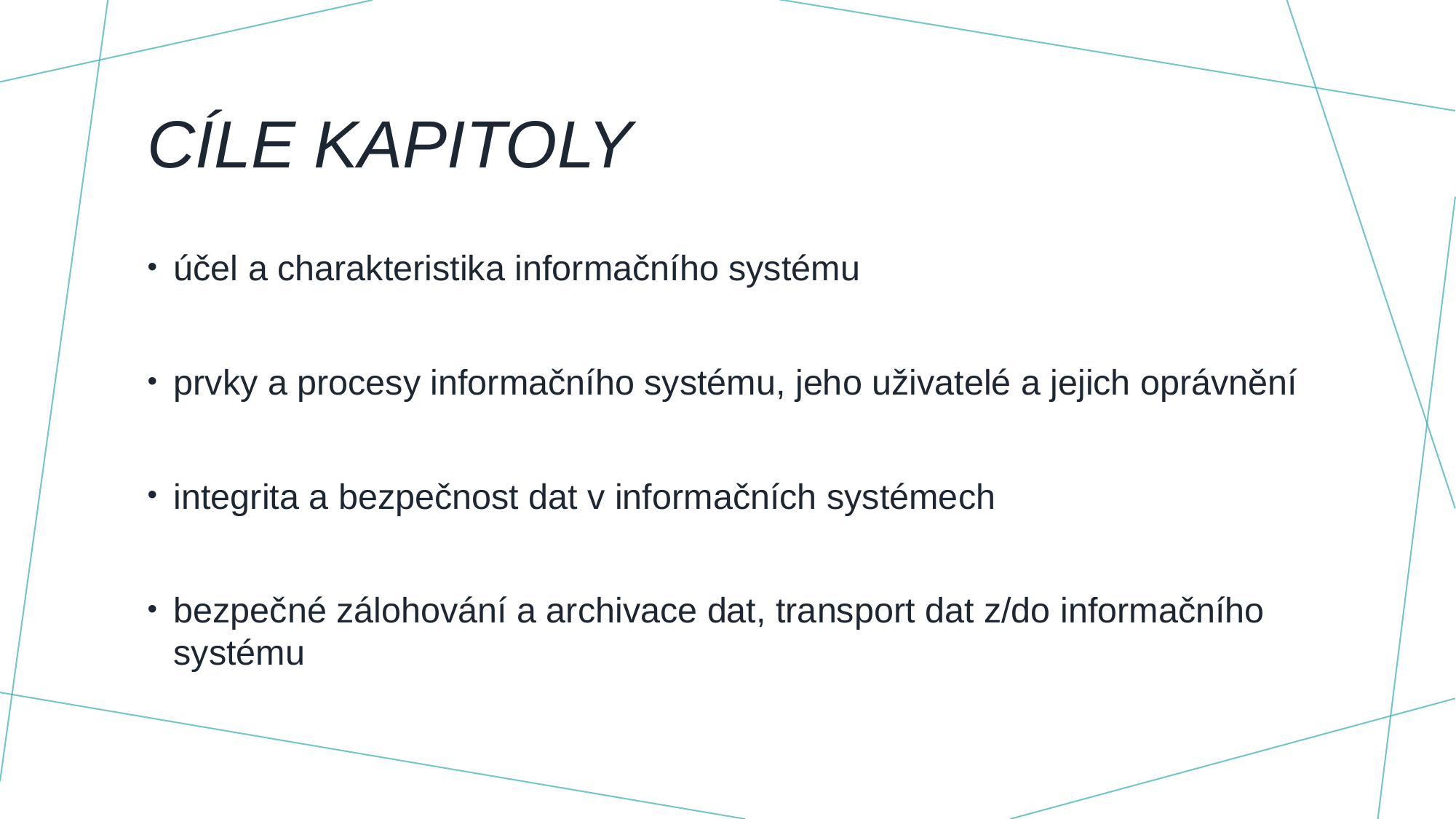

# Cíle kapitoly
účel a charakteristika informačního systému

prvky a procesy informačního systému, jeho uživatelé a jejich oprávnění

integrita a bezpečnost dat v informačních systémech

bezpečné zálohování a archivace dat, transport dat z/do informačního systému